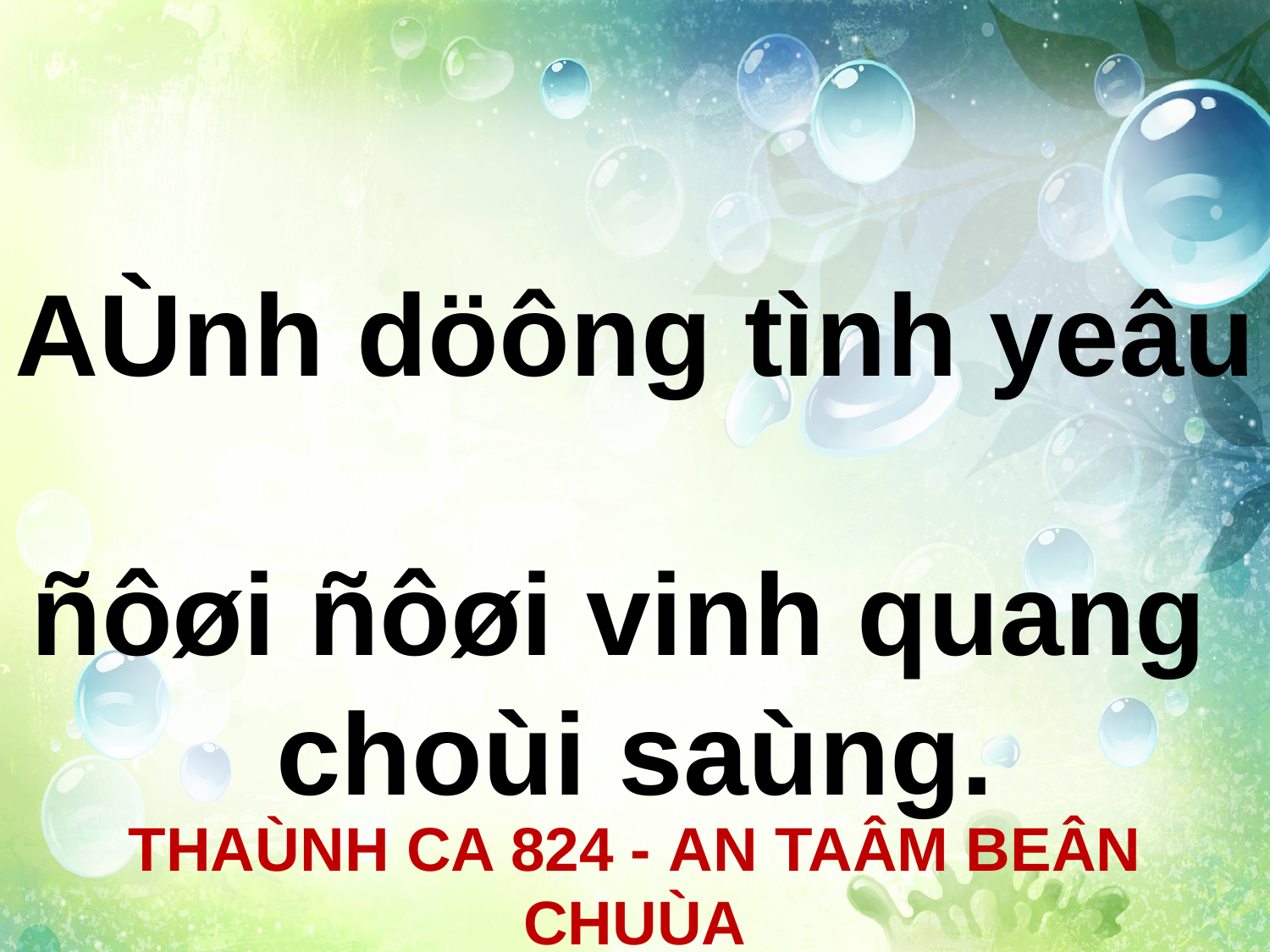

AÙnh döông tình yeâu
ñôøi ñôøi vinh quang
choùi saùng.
THAÙNH CA 824 - AN TAÂM BEÂN CHUÙA